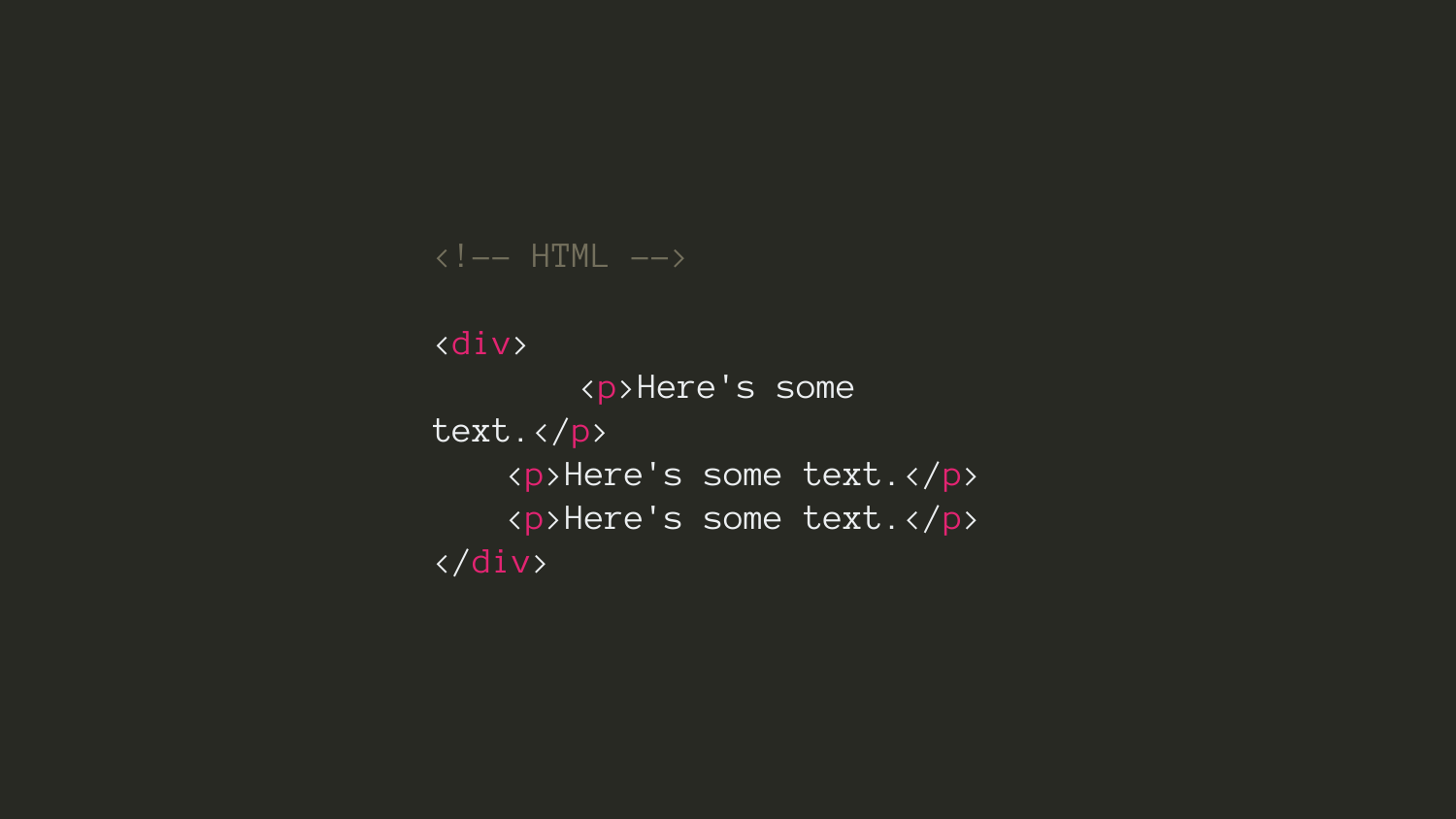

<!-- HTML -->

<div>
	<p>Here's some text.</p>
<p>Here's some text.</p>
<p>Here's some text.</p>
</div>